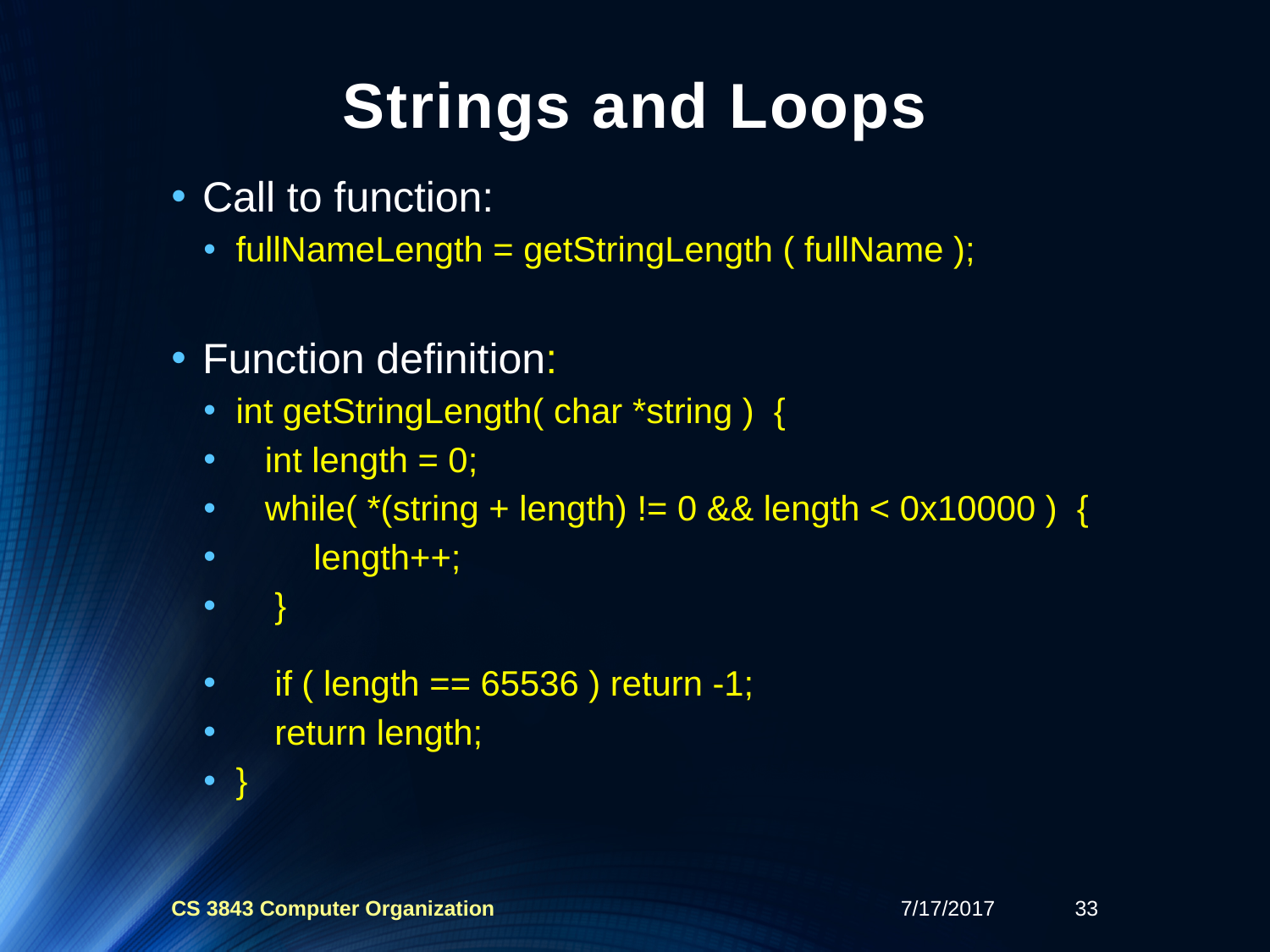

# Strings and Loops
Call to function:
fullNameLength = getStringLength ( fullName );

Function definition:
int getStringLength( char *string )  {
   int length = 0;
   while( *(string + length) != 0 && length < 0x10000 )  {
        length++;
    }

    if ( length == 65536 ) return -1;
    return length;
}
CS 3843 Computer Organization
7/17/2017
33